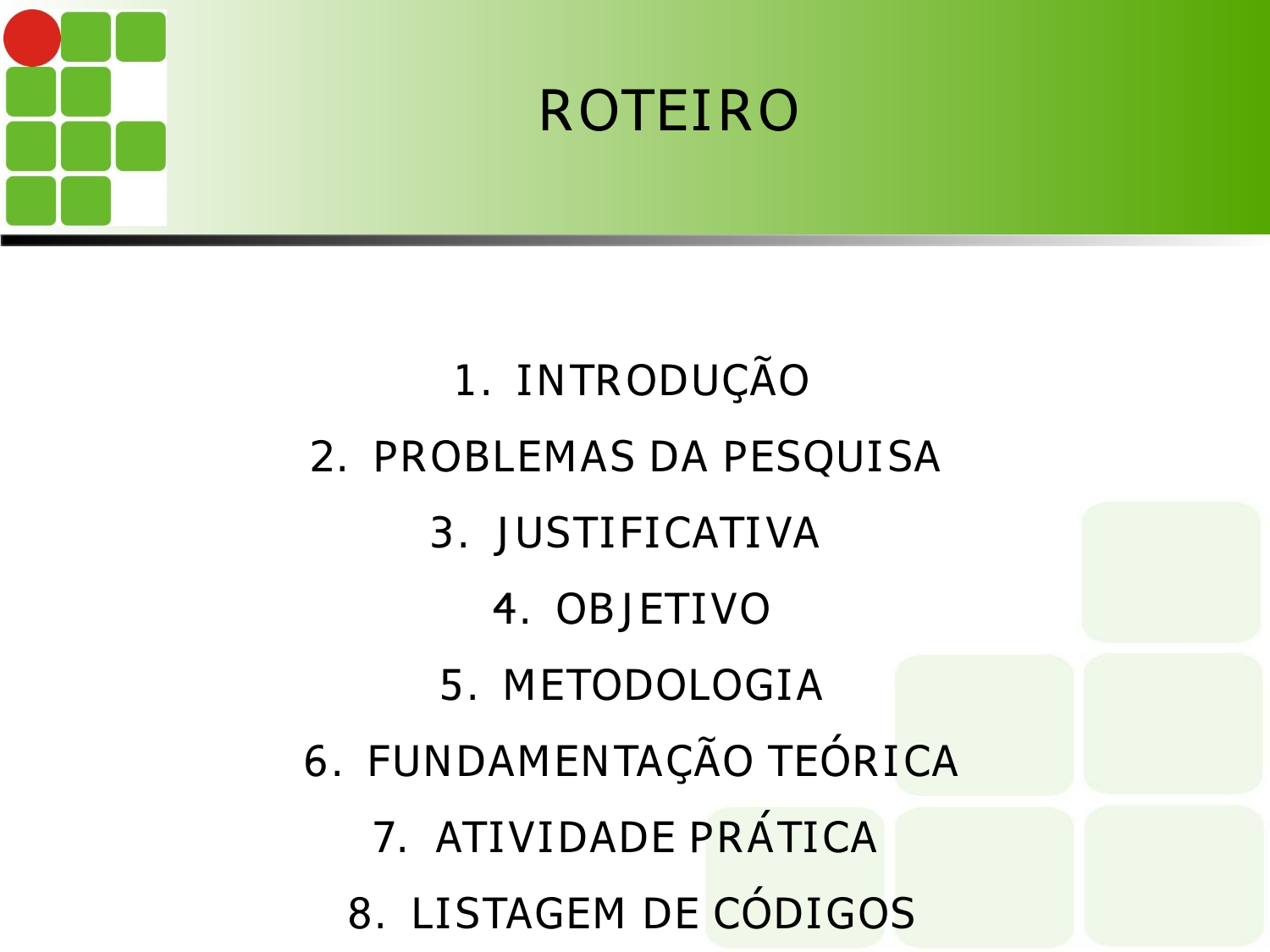

# ROTEIRO
INTRODUÇÃO
PROBLEMAS DA PESQUISA
JUSTIFICATIVA
OBJETIVO
METODOLOGIA
FUNDAMENTAÇÃO TEÓRICA
ATIVIDADE PRÁTICA
LISTAGEM DE CÓDIGOS